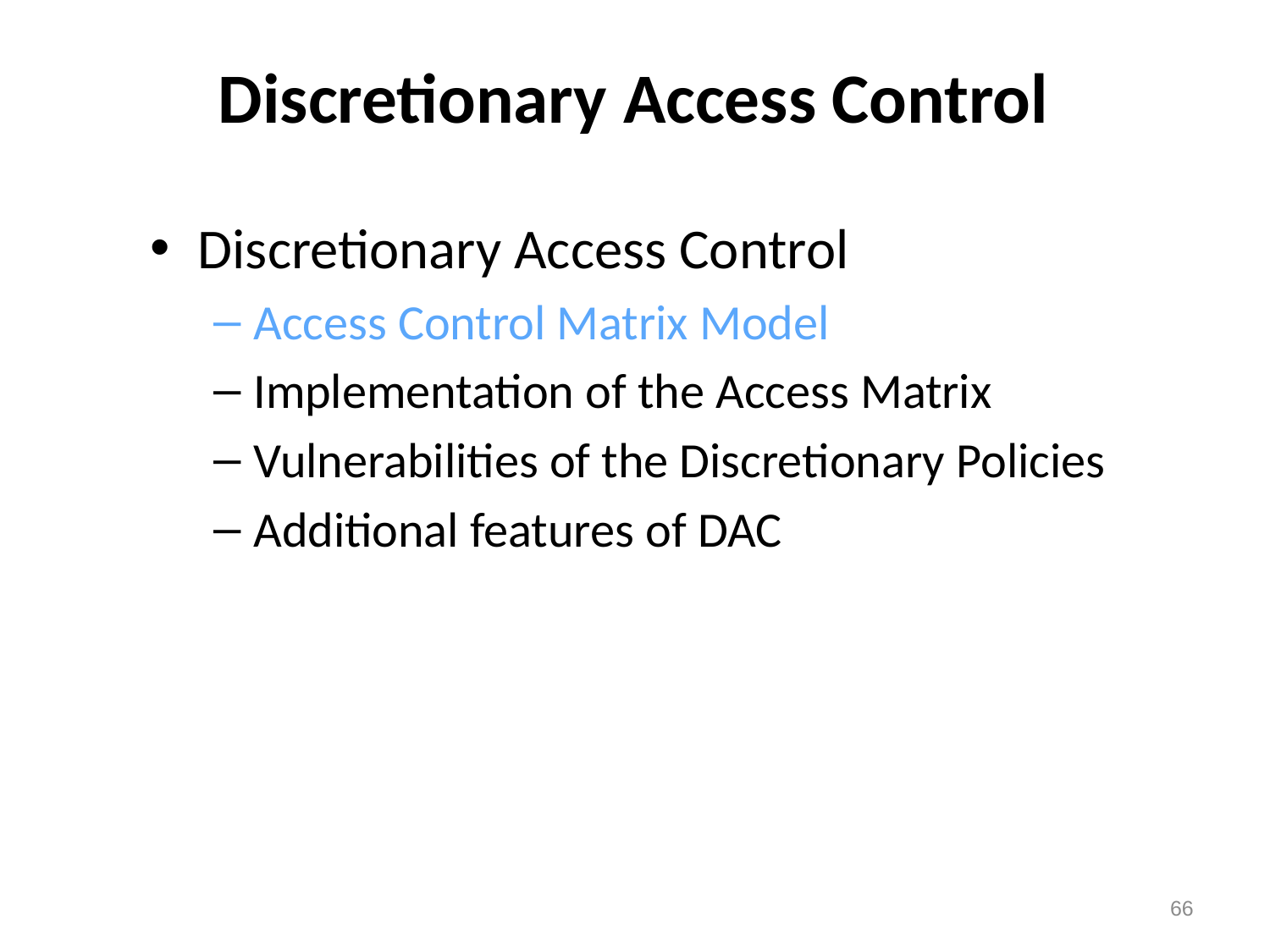

Discretionary Access Control
Discretionary Access Control
Access Control Matrix Model
Implementation of the Access Matrix
Vulnerabilities of the Discretionary Policies
Additional features of DAC
66